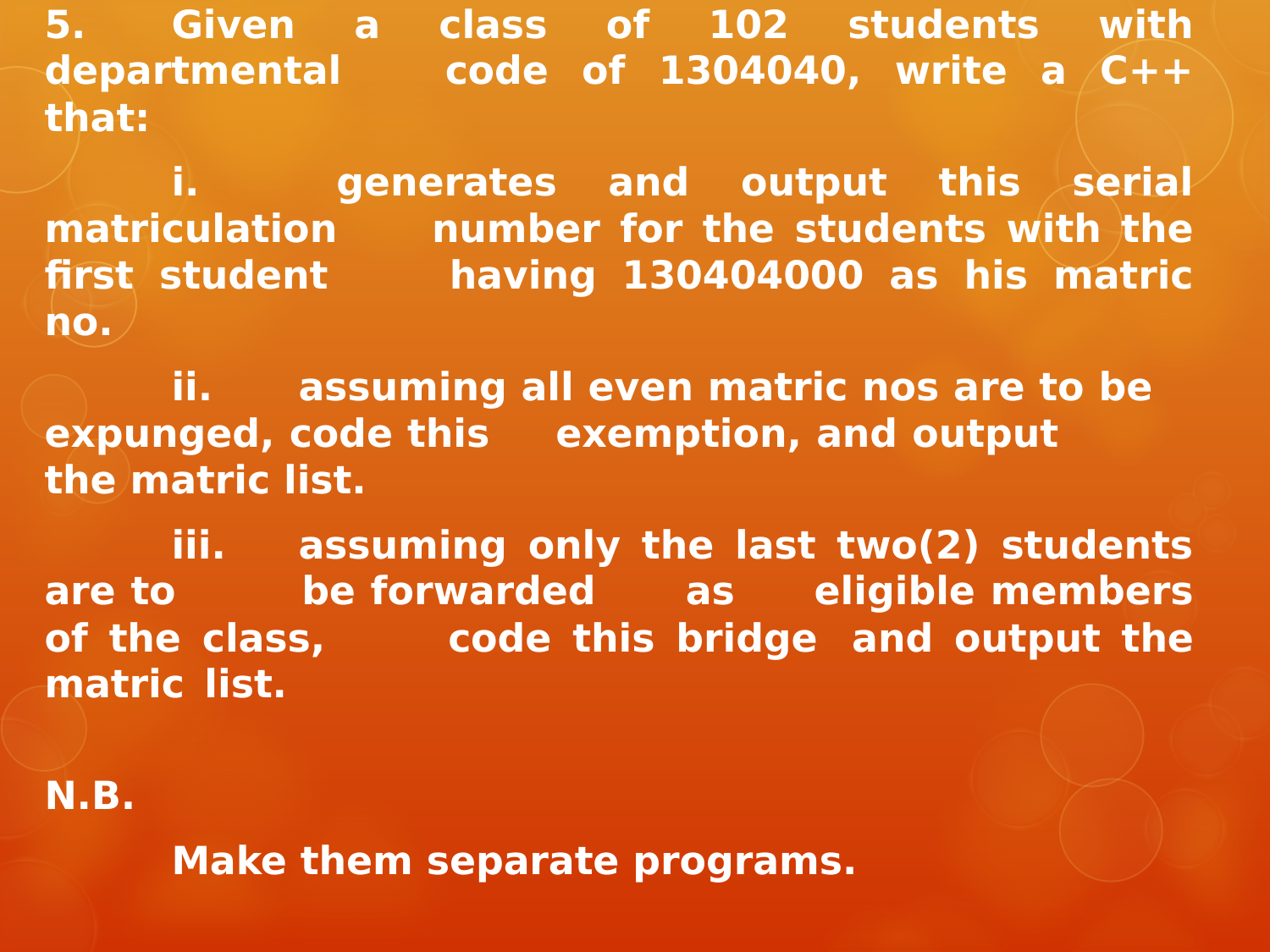

5.	Given a class of 102 students with departmental 	code of 1304040, write a C++ that:
	i. 	generates and output this serial matriculation 	number for the students with the first student 	having 130404000 as his matric no.
	ii.	assuming all even matric nos are to be 	expunged, code this 	exemption, and output 	the matric list.
	iii.	assuming only the last two(2) students are to 	be forwarded 	as 	eligible members of the class, 	code this bridge 	and output the matric list.
N.B.
	Make them separate programs.